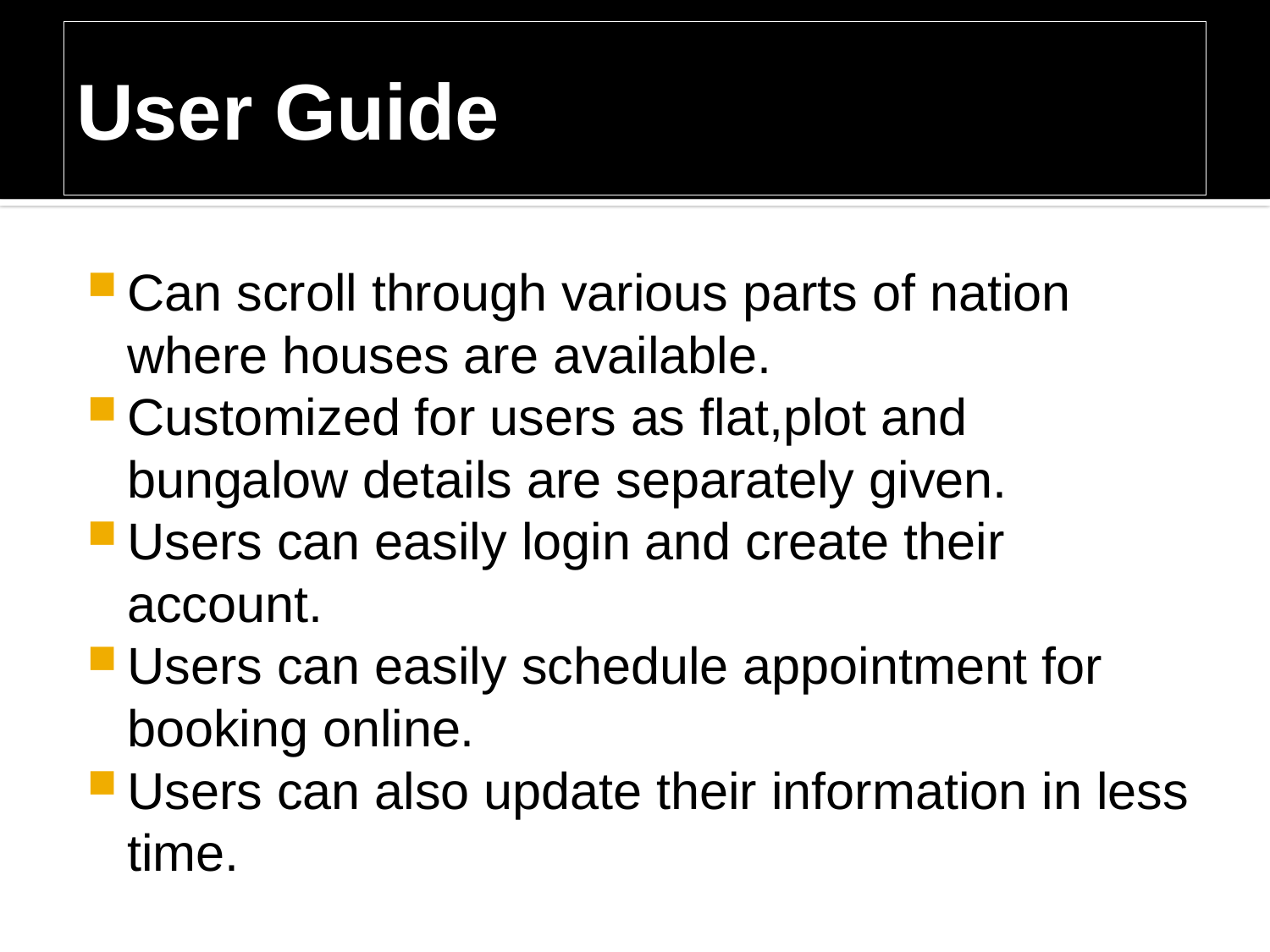

# User Guide
Can scroll through various parts of nation where houses are available.
Customized for users as flat,plot and bungalow details are separately given.
Users can easily login and create their account.
Users can easily schedule appointment for booking online.
Users can also update their information in less time.